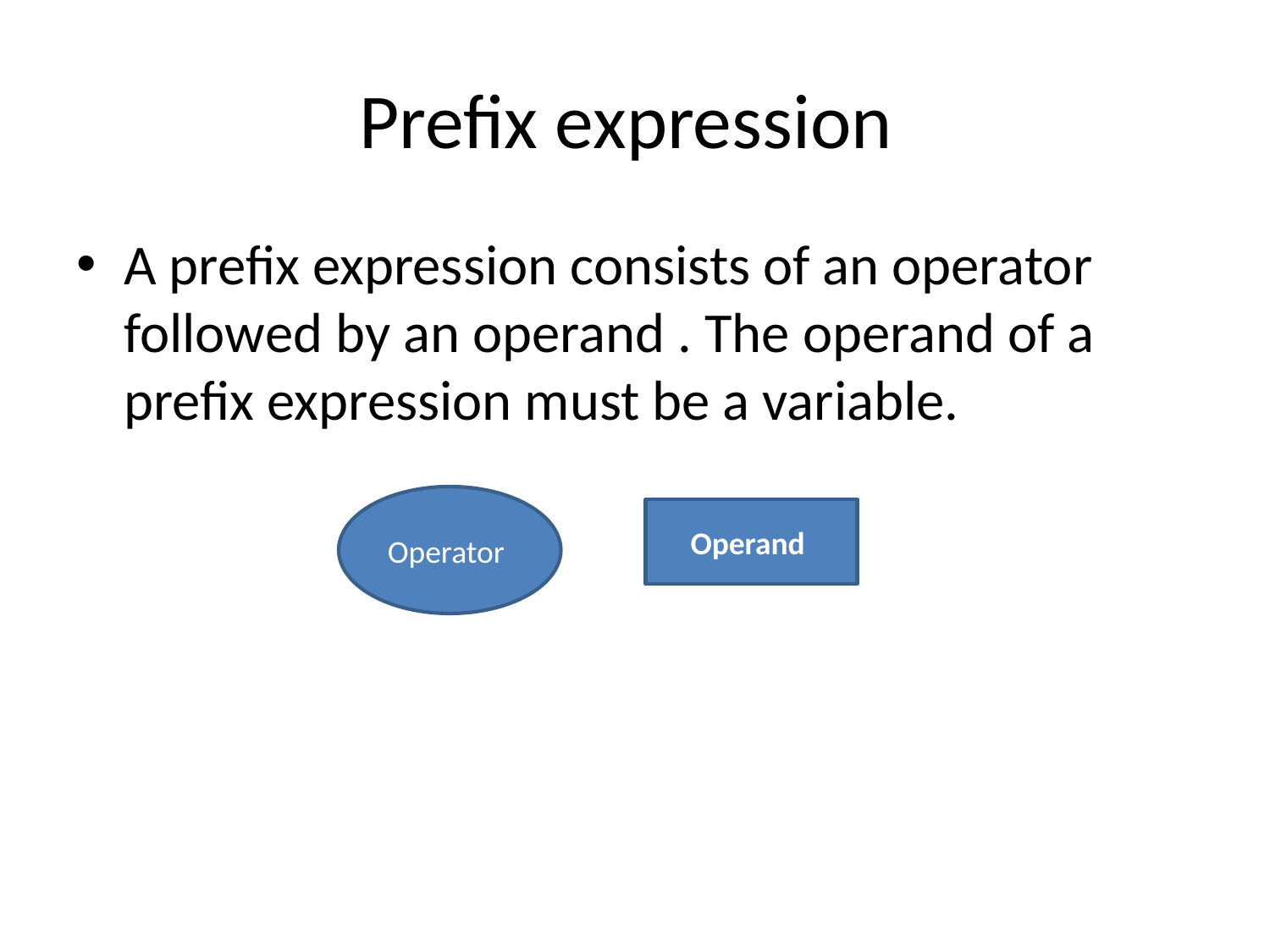

# Prefix expression
A prefix expression consists of an operator followed by an operand . The operand of a prefix expression must be a variable.

Operator
Operand